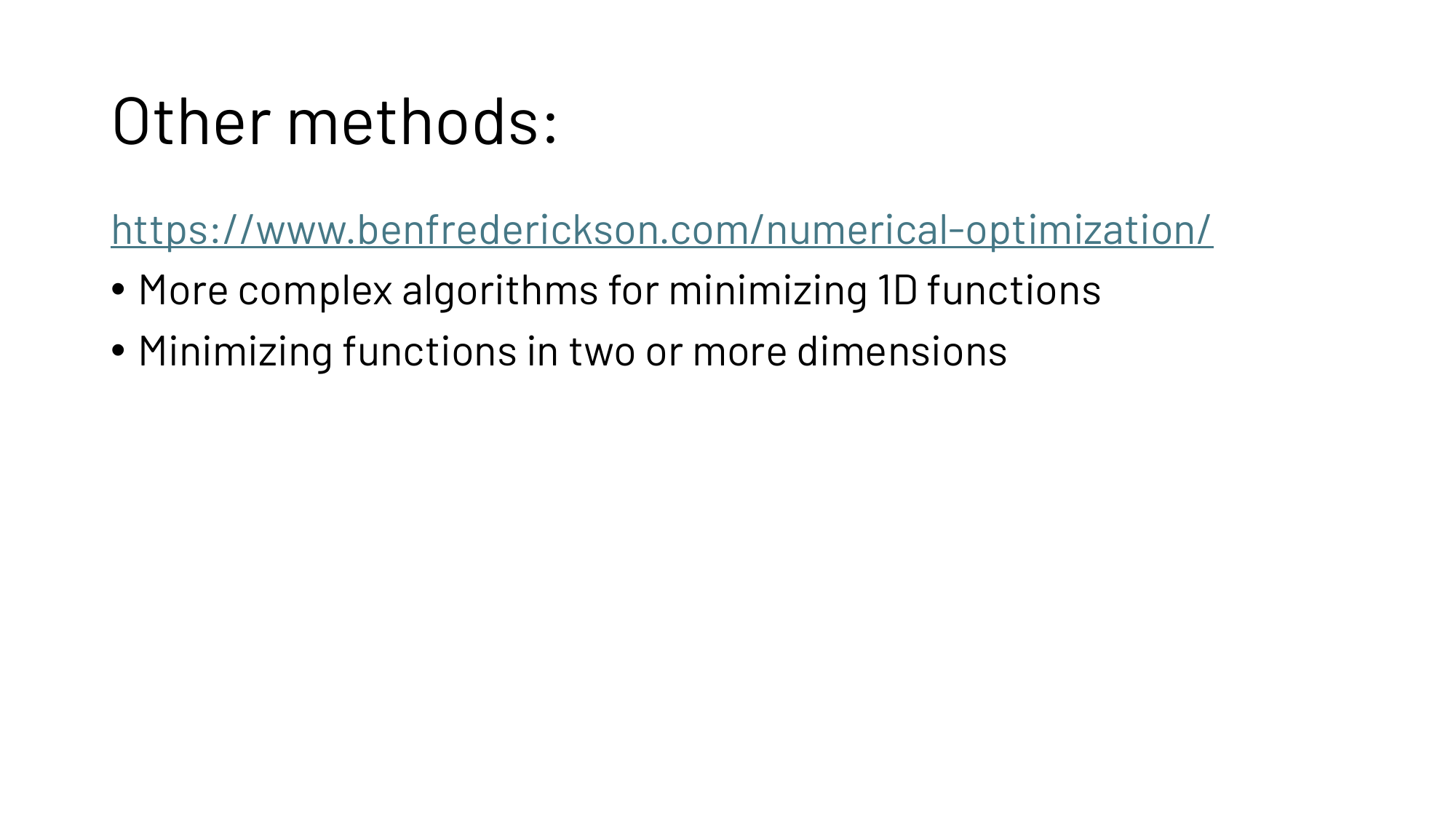

# Other methods:
https://www.benfrederickson.com/numerical-optimization/
More complex algorithms for minimizing 1D functions
Minimizing functions in two or more dimensions